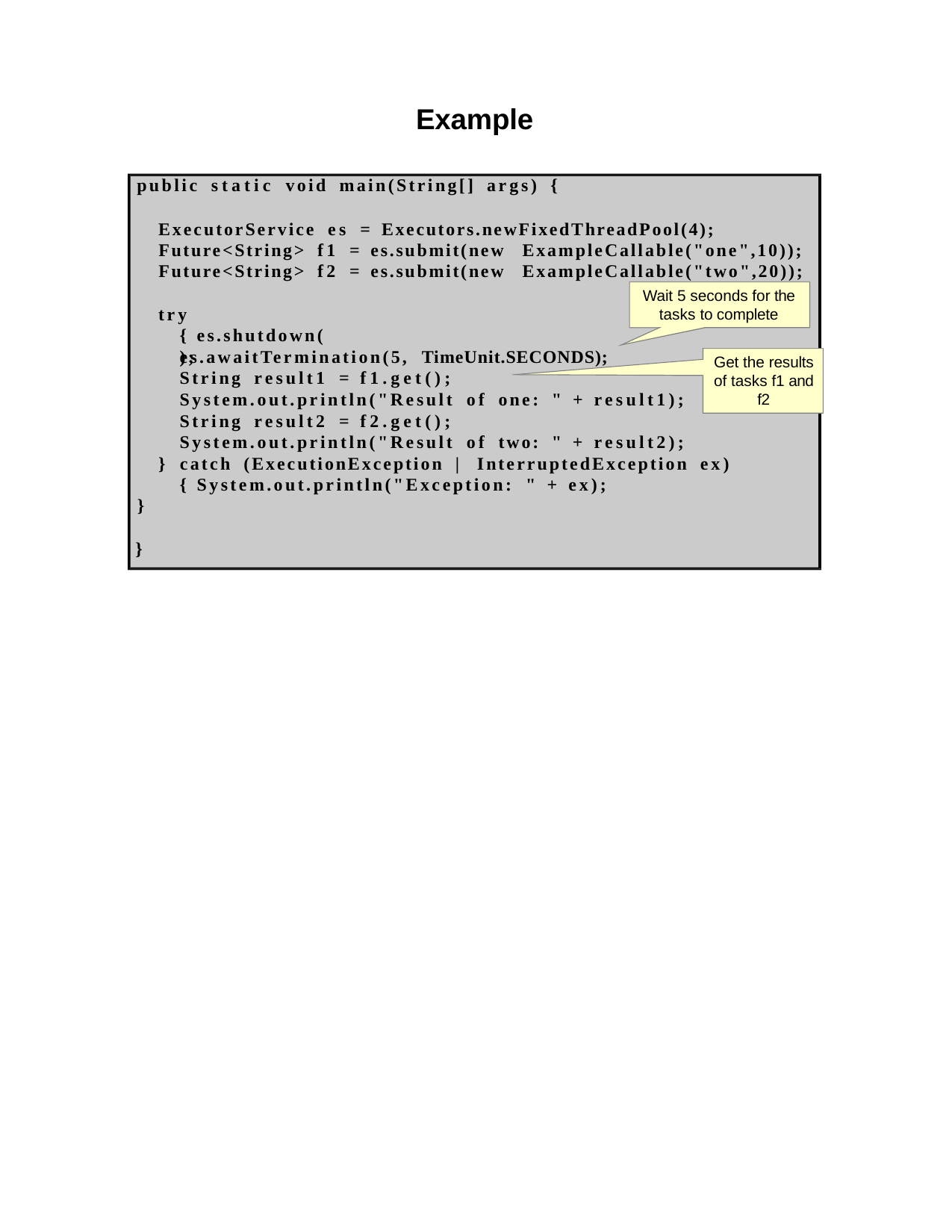

Example
public static void main(String[] args) {

ExecutorService es = Executors.newFixedThreadPool(4);

Future<String> f1 = es.submit(new Future<String> f2 = es.submit(new
ExampleCallable("one",10)); ExampleCallable("two",20));
Wait 5 seconds for the tasks to complete

try { es.shutdown();
es.awaitTermination(5, TimeUnit.SECONDS); String result1 = f1.get();
System.out.println("Result of one: " + result1); String result2 = f2.get(); System.out.println("Result of two: " + result2);

Get the results of tasks f1 and f2
} catch (ExecutionException | InterruptedException ex) { System.out.println("Exception: " + ex);
}

}